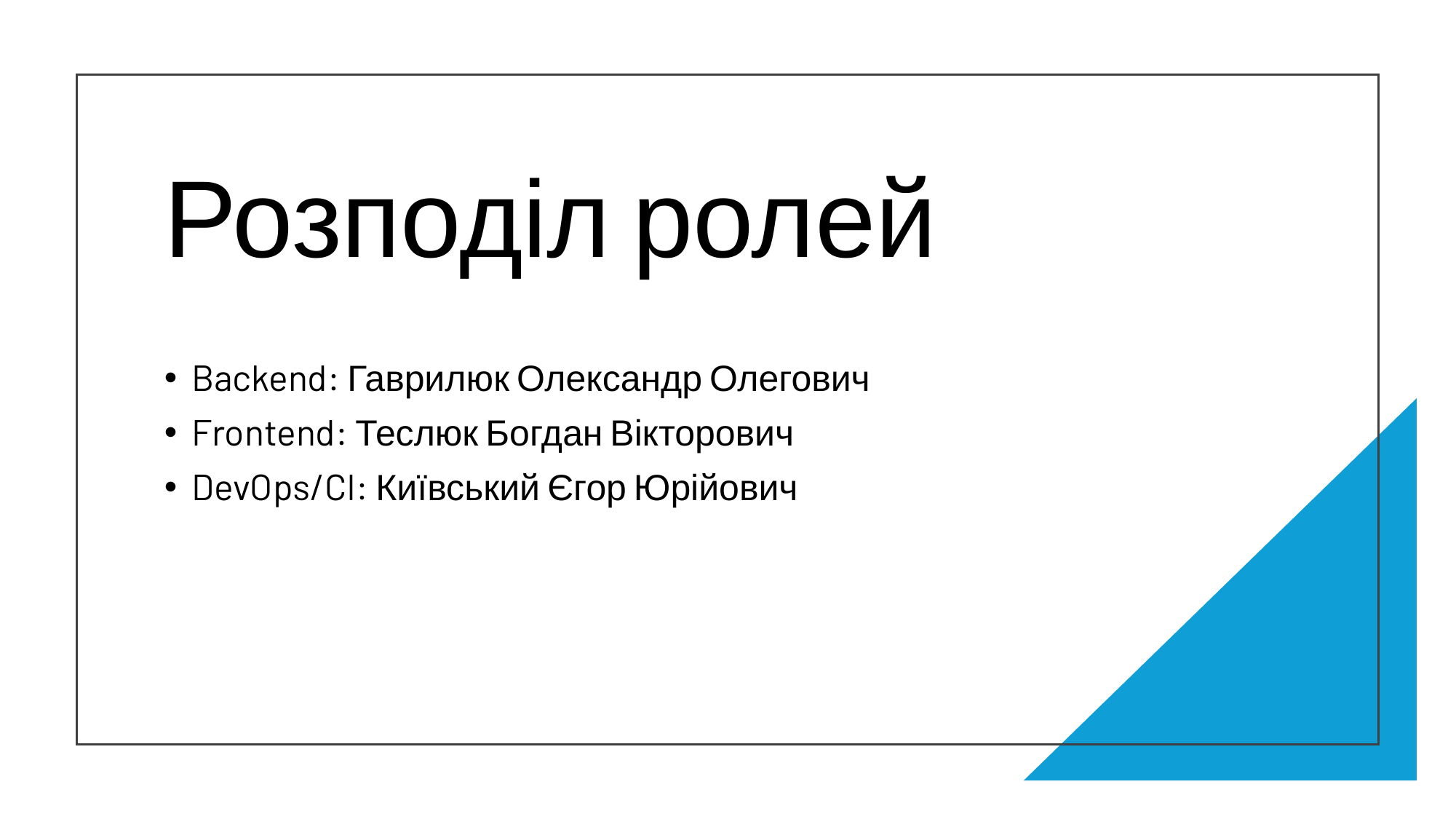

# Розподіл ролей
Backend: Гаврилюк Олександр Олегович
Frontend: Теслюк Богдан Вікторович
DevOps/CI: Київський Єгор Юрійович